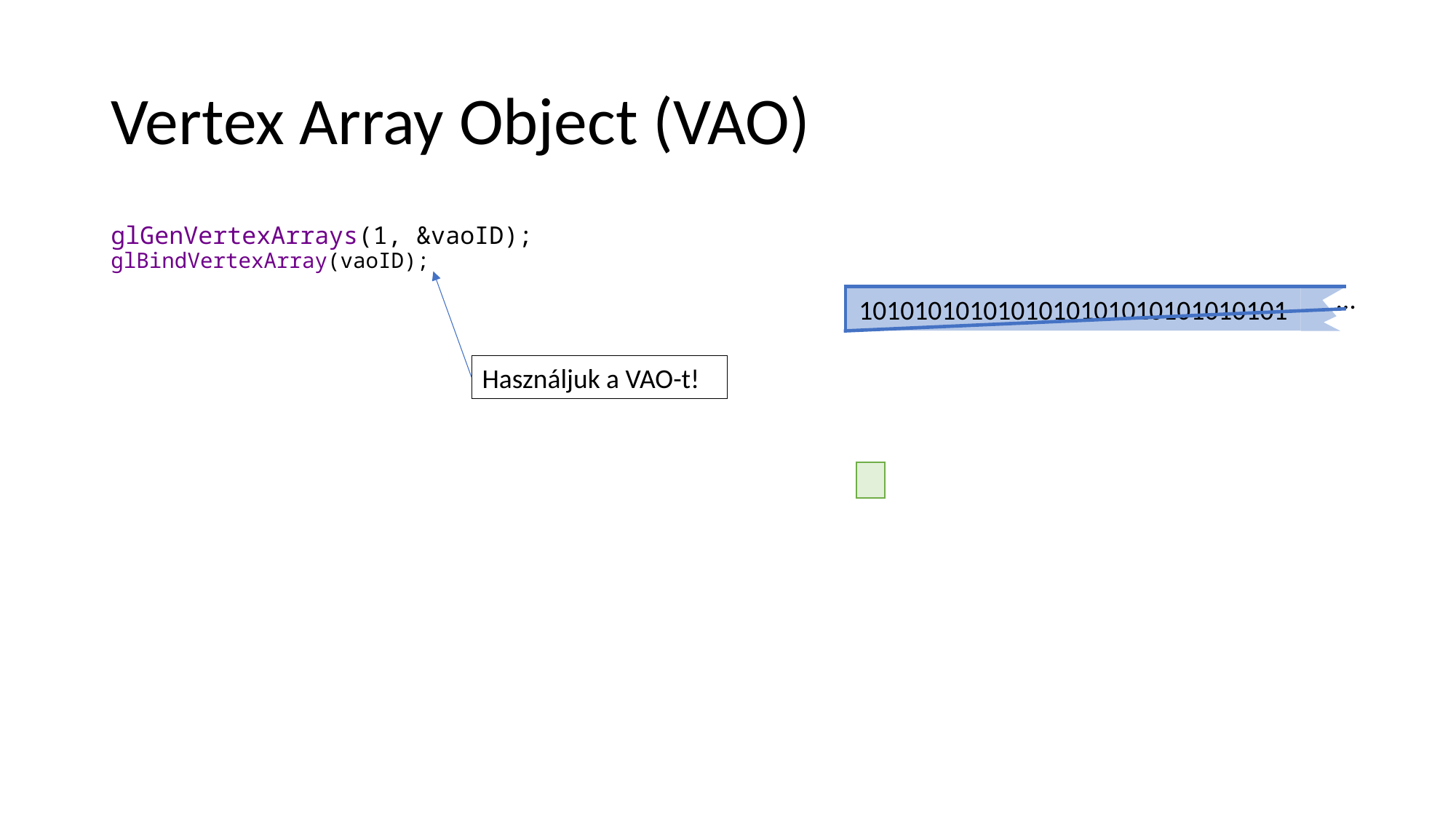

# Vertex Array Object (VAO)
glGenVertexArrays(1, &vaoID);
glBindVertexArray(vaoID);
…

1010101010101010101010101010101
Használjuk a VAO-t!